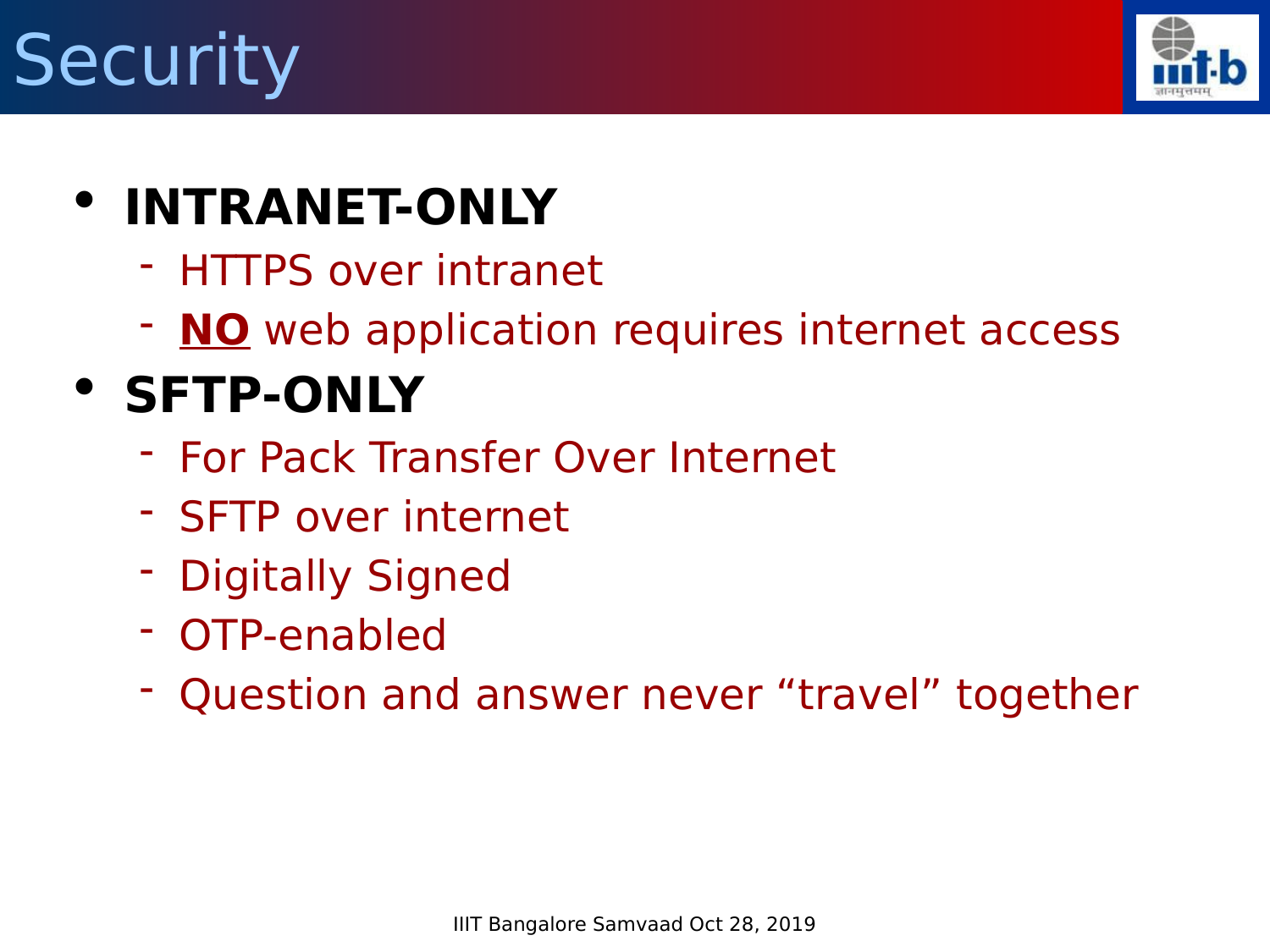

Security
INTRANET-ONLY
HTTPS over intranet
NO web application requires internet access
SFTP-ONLY
For Pack Transfer Over Internet
SFTP over internet
Digitally Signed
OTP-enabled
Question and answer never “travel” together
IIIT Bangalore Samvaad Oct 28, 2019